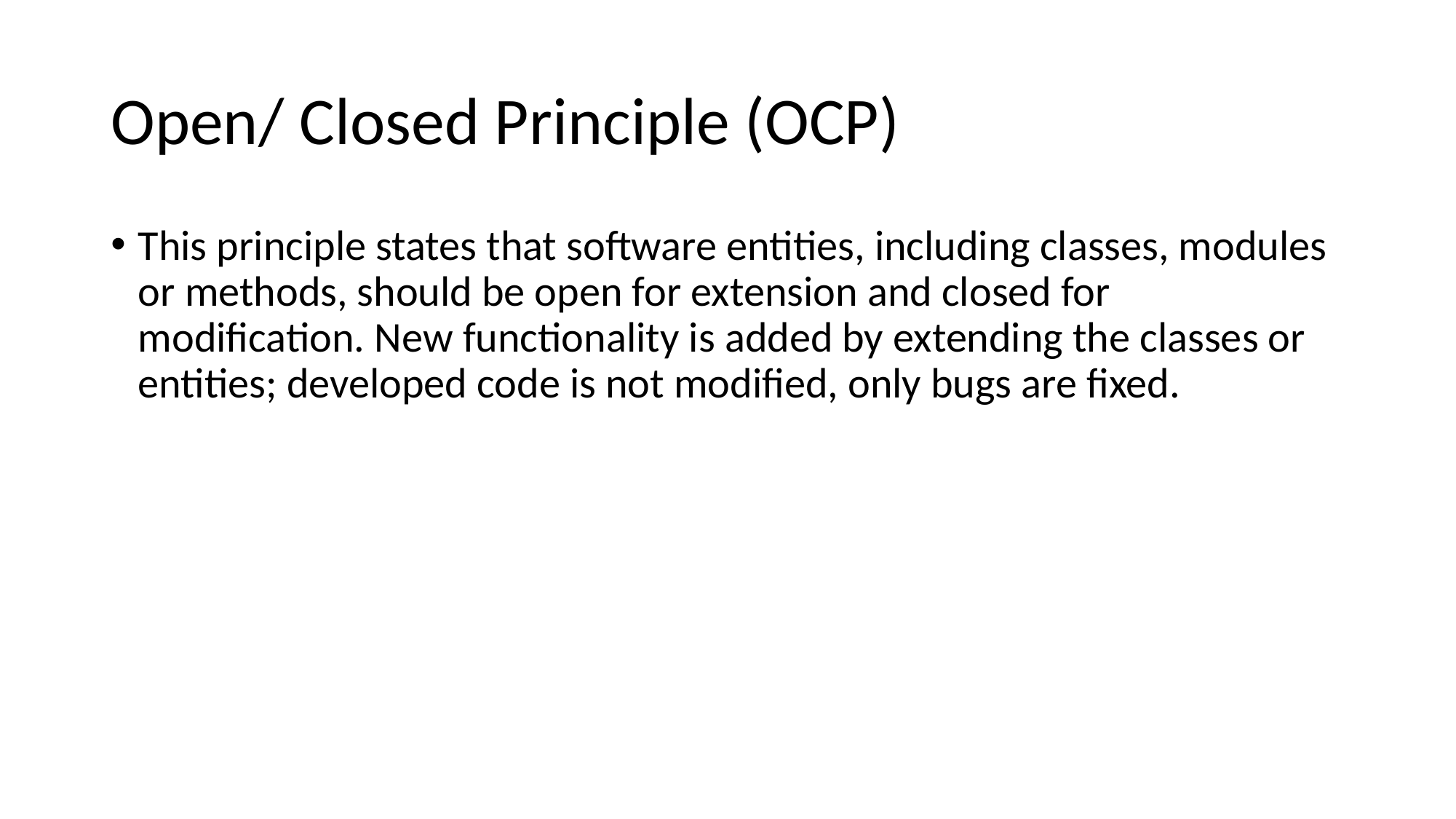

# Open/ Closed Principle (OCP)
This principle states that software entities, including classes, modules or methods, should be open for extension and closed for modification. New functionality is added by extending the classes or entities; developed code is not modified, only bugs are fixed.